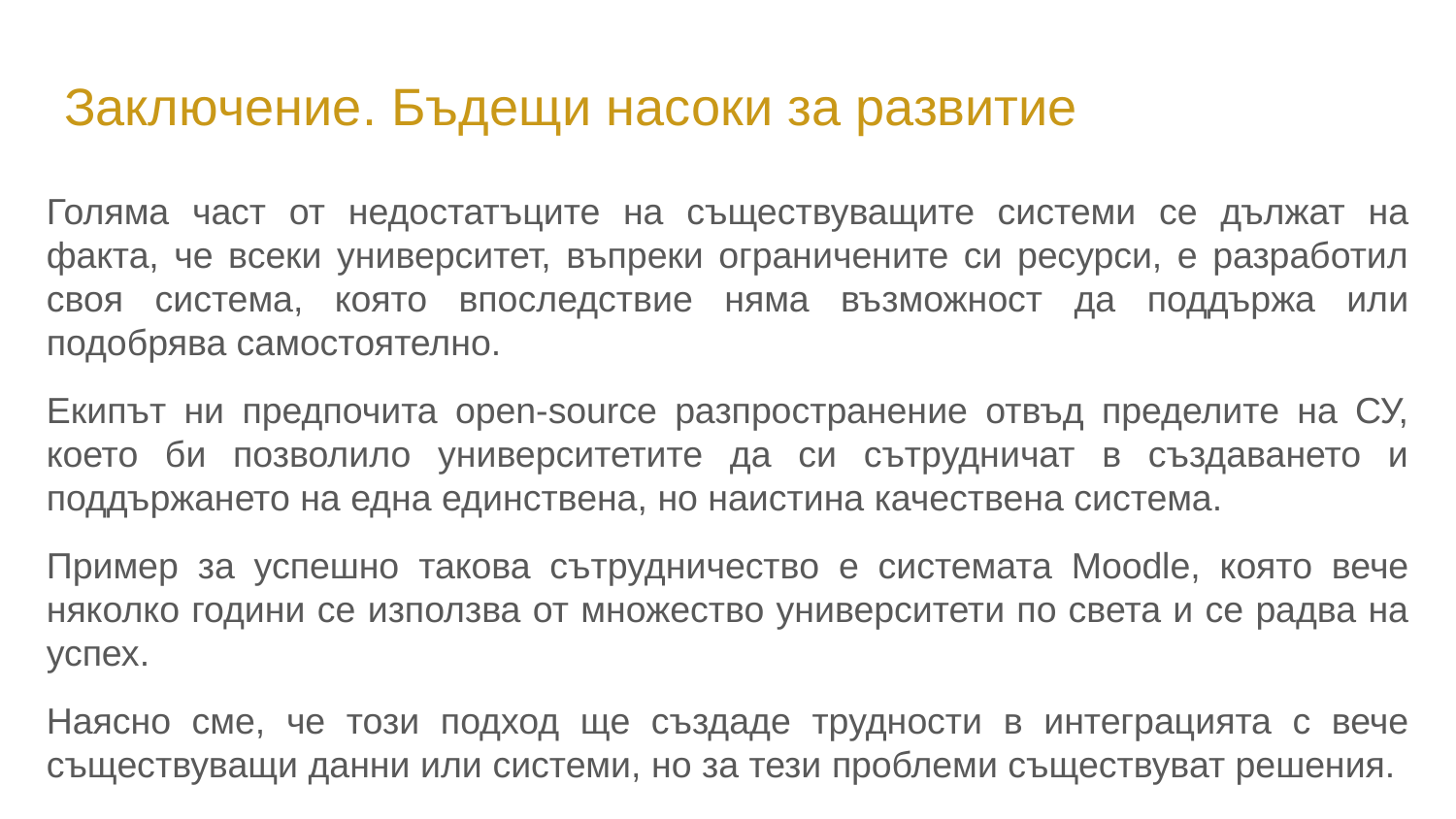

# Заключение. Бъдещи насоки за развитие
Голяма част от недостатъците на съществуващите системи се дължат на факта, че всеки университет, въпреки ограничените си ресурси, е разработил своя система, която впоследствие няма възможност да поддържа или подобрява самостоятелно.
Екипът ни предпочита open-source разпространение отвъд пределите на СУ, което би позволило университетите да си сътрудничат в създаването и поддържането на една единствена, но наистина качествена система.
Пример за успешно такова сътрудничество е системата Moodle, която вече няколко години се използва от множество университети по света и се радва на успех.
Наясно сме, че този подход ще създаде трудности в интеграцията с вече съществуващи данни или системи, но за тези проблеми съществуват решения.